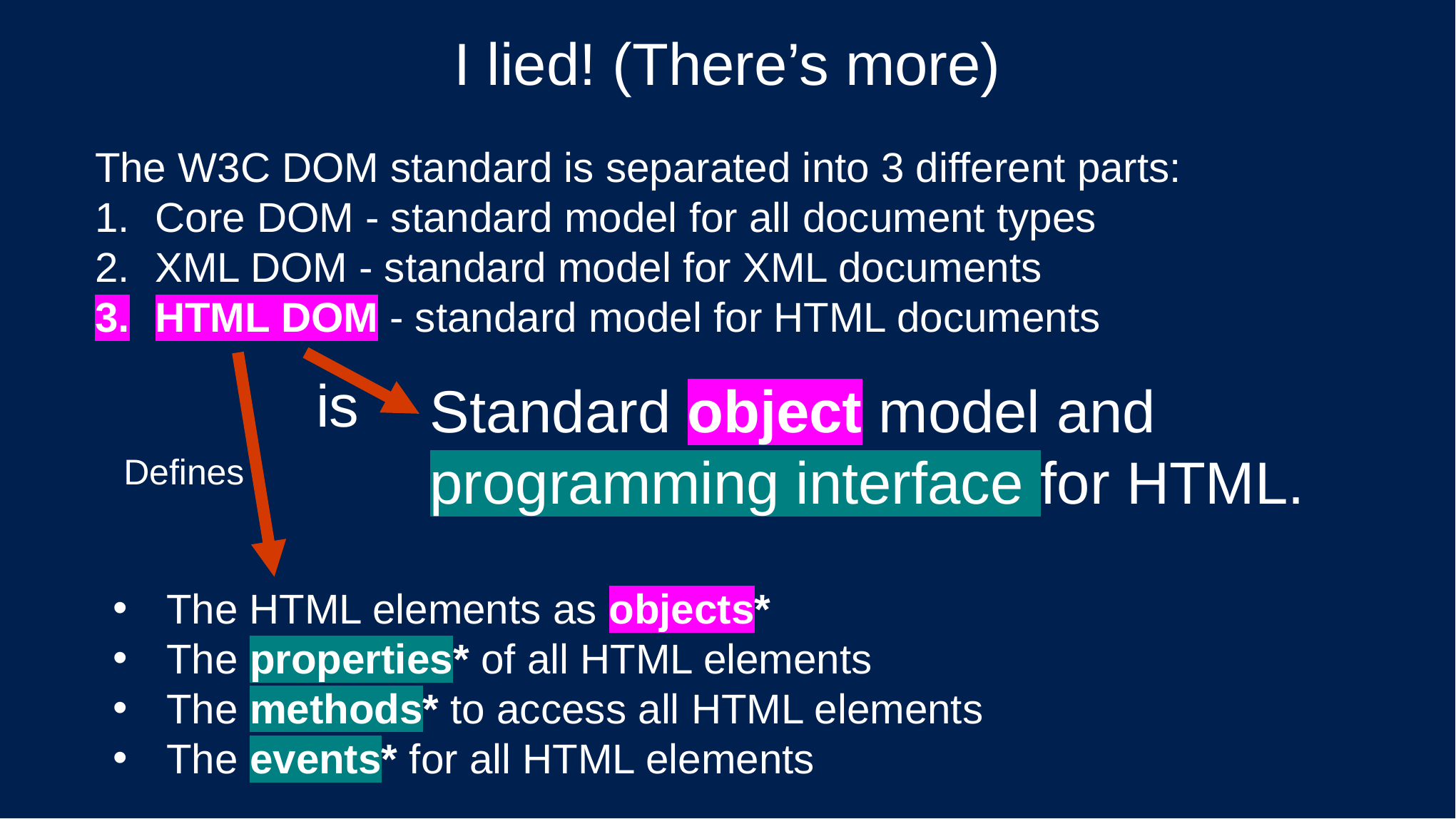

I lied! (There’s more)
The W3C DOM standard is separated into 3 different parts:
Core DOM - standard model for all document types
XML DOM - standard model for XML documents
HTML DOM - standard model for HTML documents
is
Standard object model and programming interface for HTML.

Defines
The HTML elements as objects*
The properties* of all HTML elements
The methods* to access all HTML elements
The events* for all HTML elements